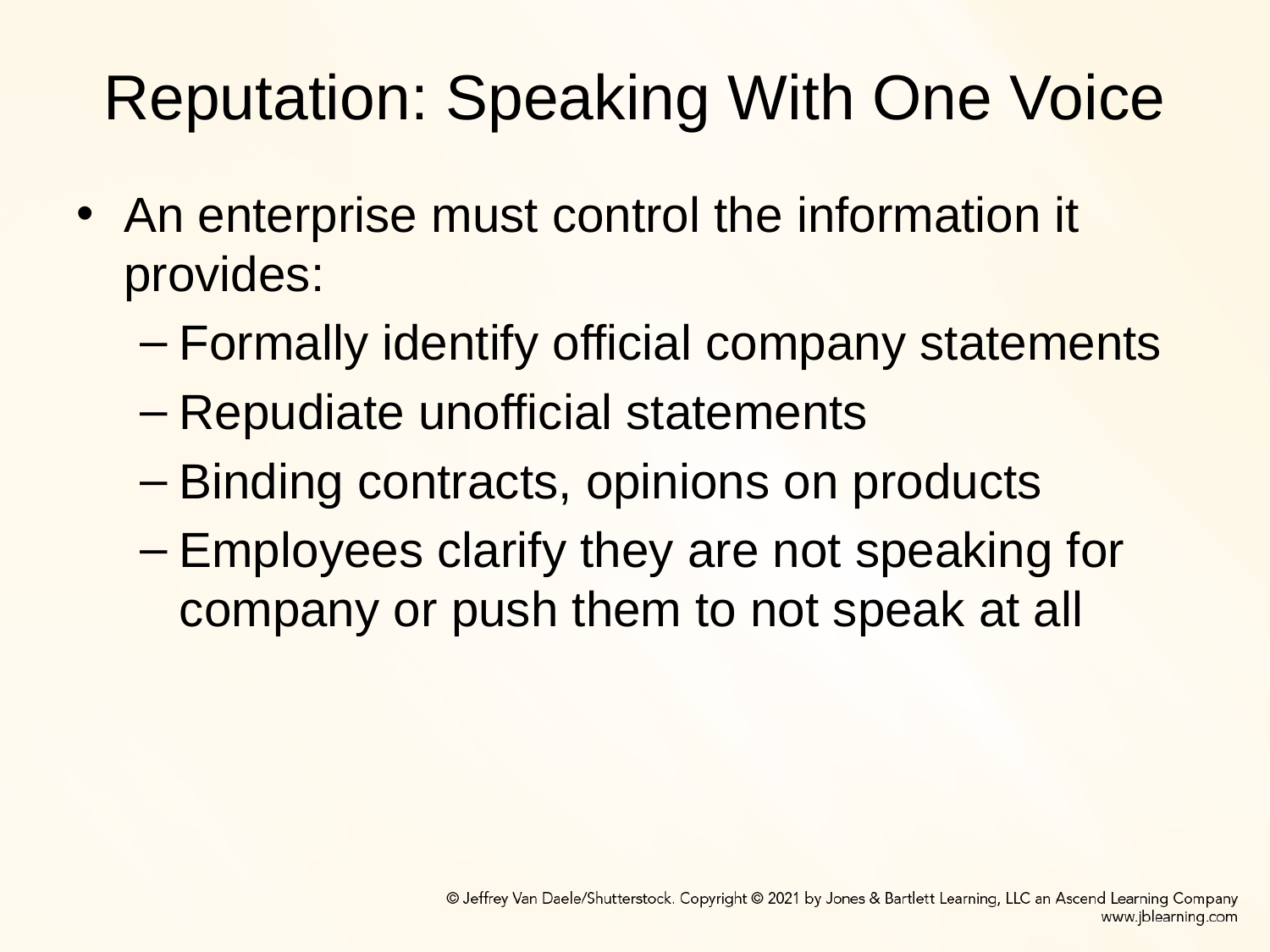

# Reputation: Speaking With One Voice
An enterprise must control the information it provides:
Formally identify official company statements
Repudiate unofficial statements
Binding contracts, opinions on products
Employees clarify they are not speaking for company or push them to not speak at all